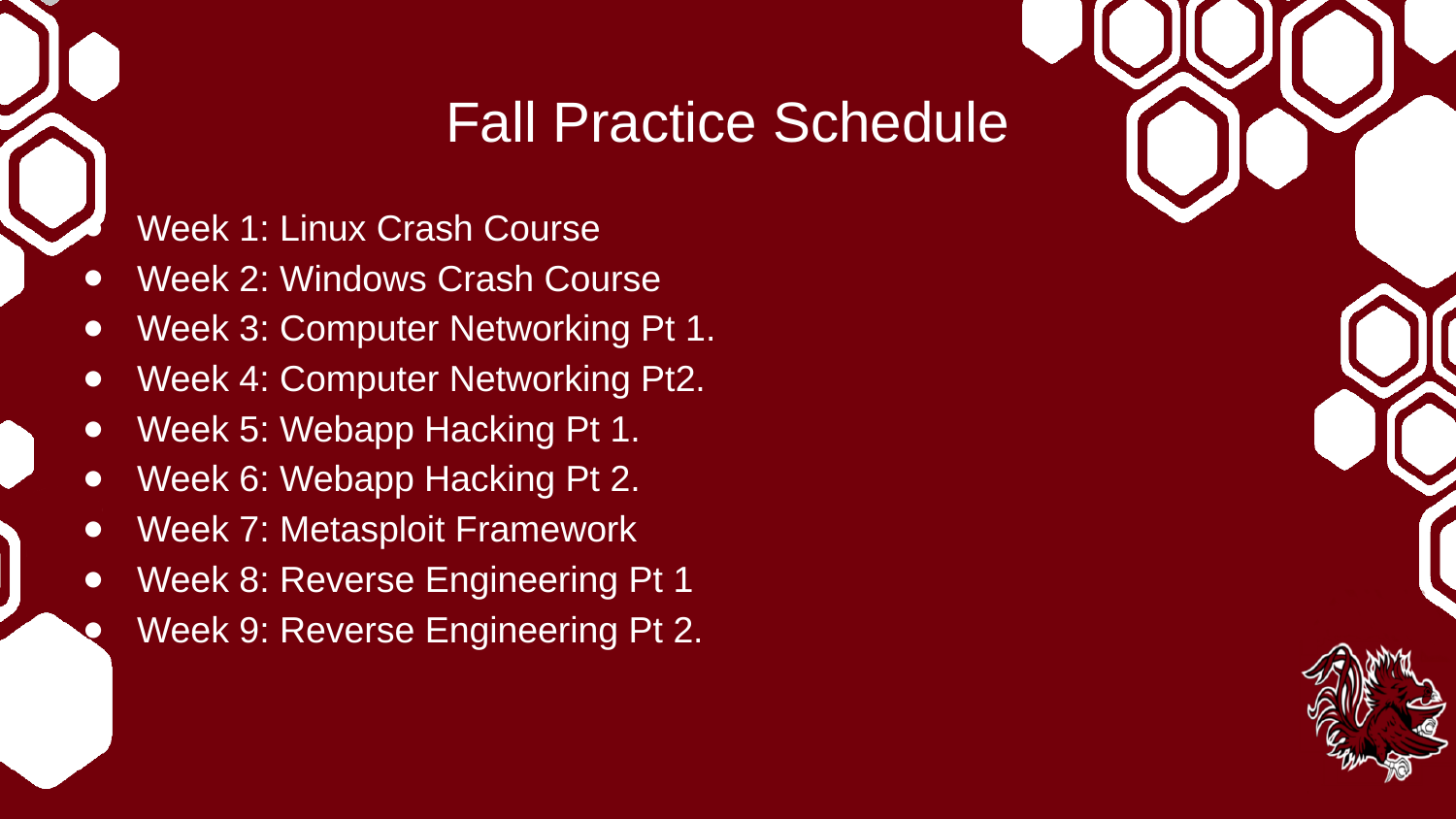

# Fall Practice Schedule
Week 1: Linux Crash Course
Week 2: Windows Crash Course
Week 3: Computer Networking Pt 1.
Week 4: Computer Networking Pt2.
Week 5: Webapp Hacking Pt 1.
Week 6: Webapp Hacking Pt 2.
Week 7: Metasploit Framework
Week 8: Reverse Engineering Pt 1
Week 9: Reverse Engineering Pt 2.